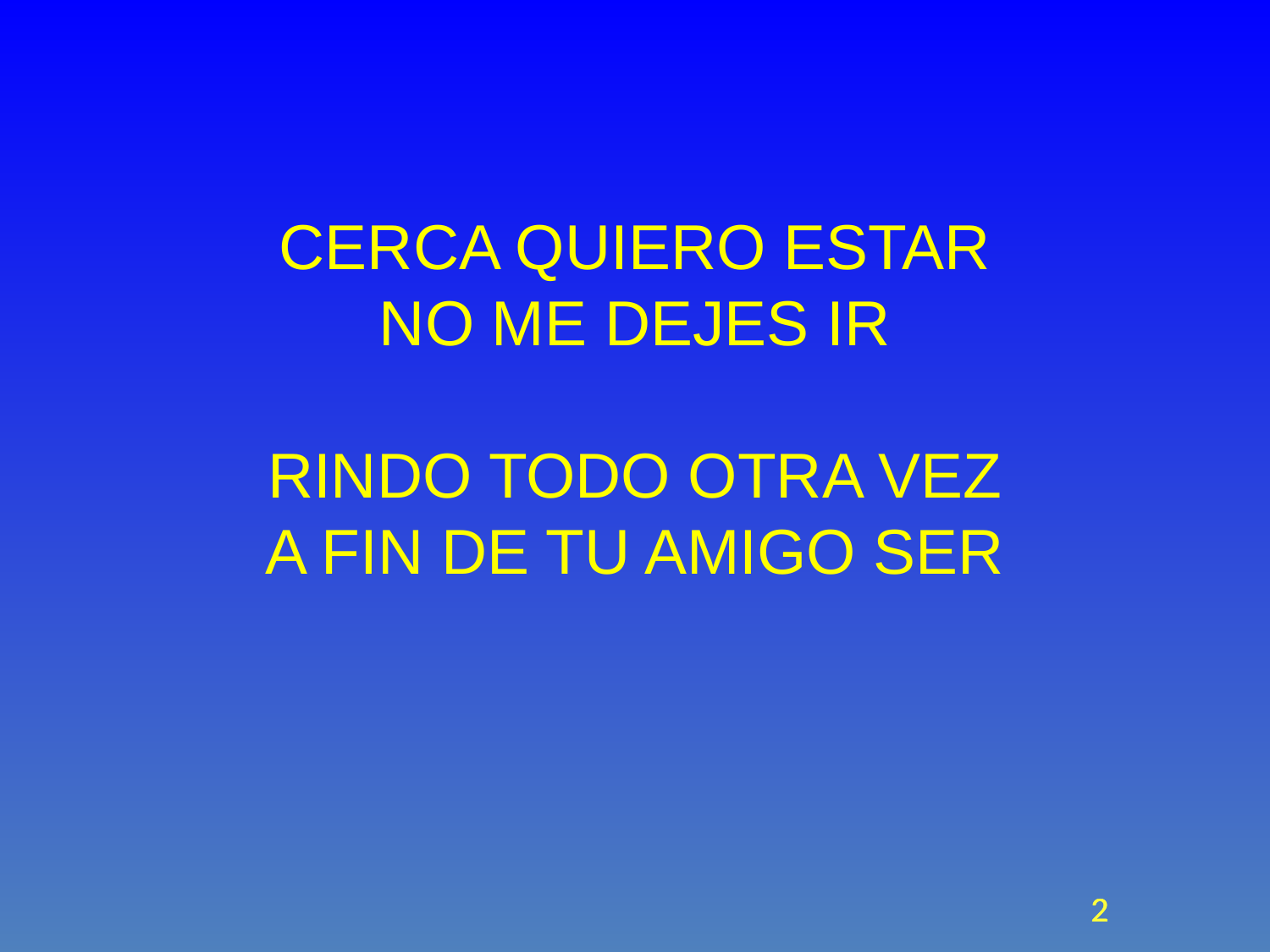

# CERCA QUIERO ESTAR NO ME DEJES IR RINDO TODO OTRA VEZ A FIN DE TU AMIGO SER

2
2
2